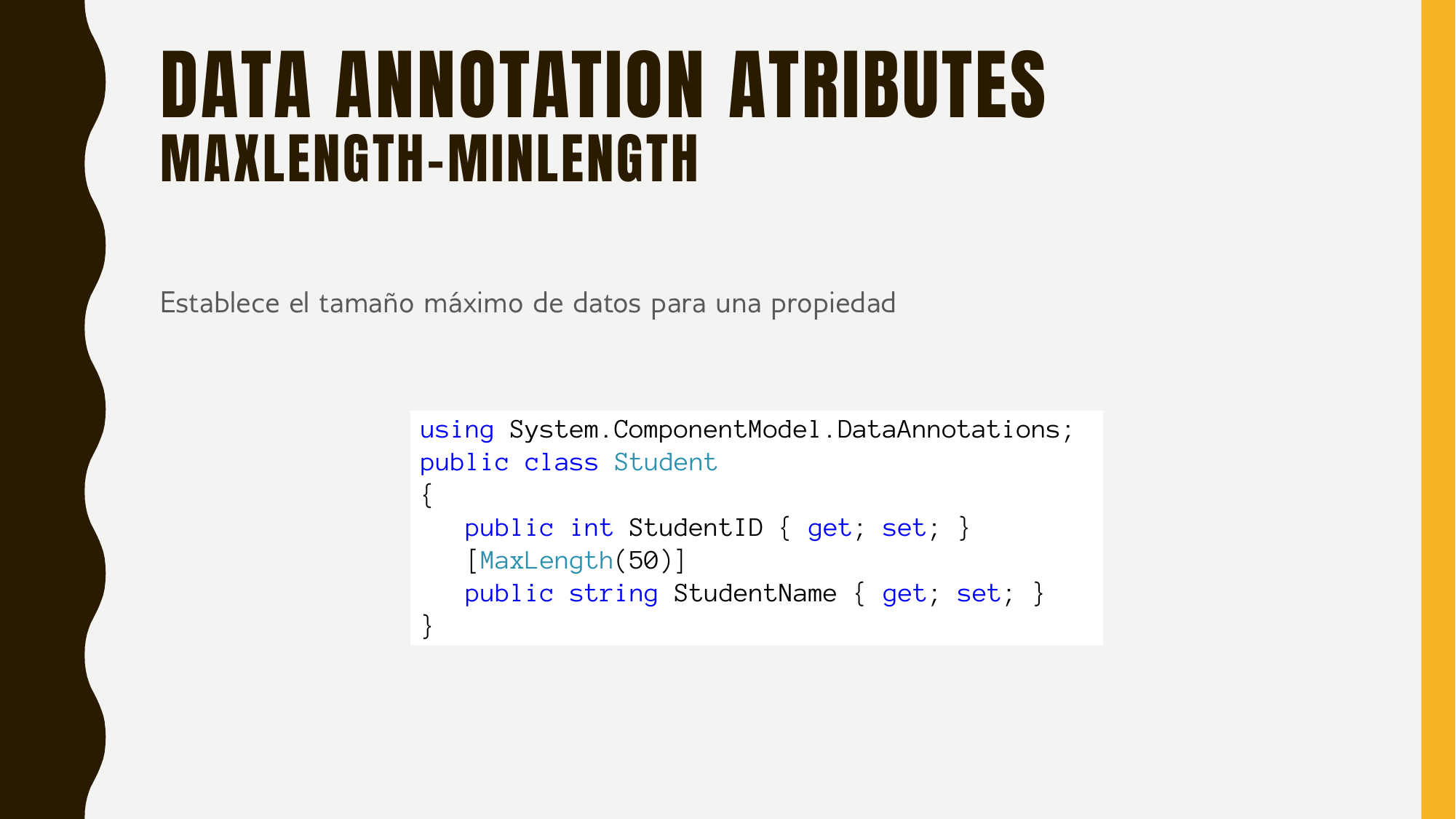

# Data annotation atributes maxlength-minlength
Establece el tamaño máximo de datos para una propiedad
using System.ComponentModel.DataAnnotations;
public class Student
{
   public int StudentID { get; set; }
   [MaxLength(50)]
   public string StudentName { get; set; }
}